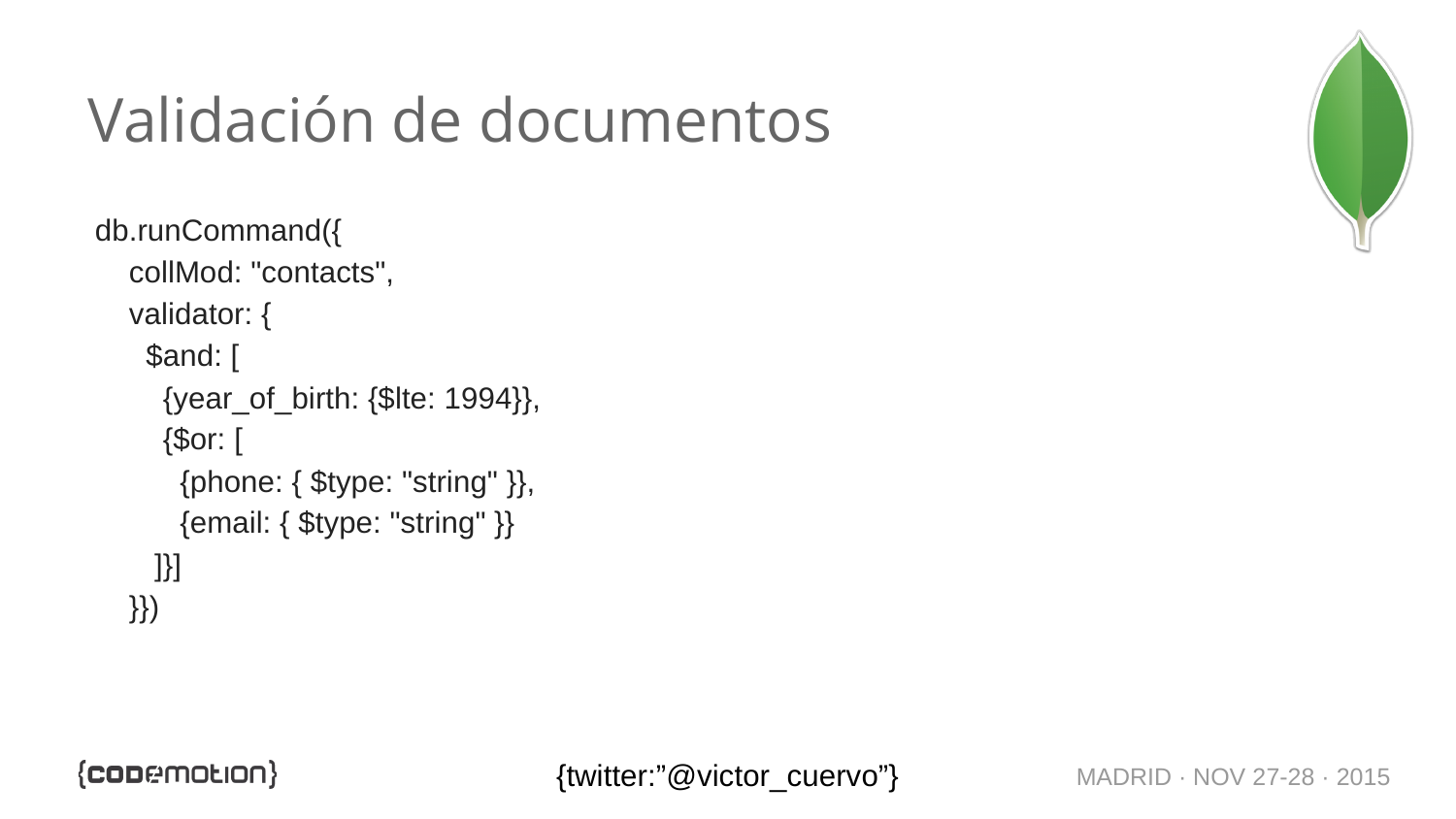

# Validación de documentos
db.runCommand({
    collMod: "contacts",
    validator: {
      $and: [
        {year_of_birth: {$lte: 1994}},
        {$or: [
          {phone: { $type: "string" }},
          {email: { $type: "string" }}
       ]}]
    }})